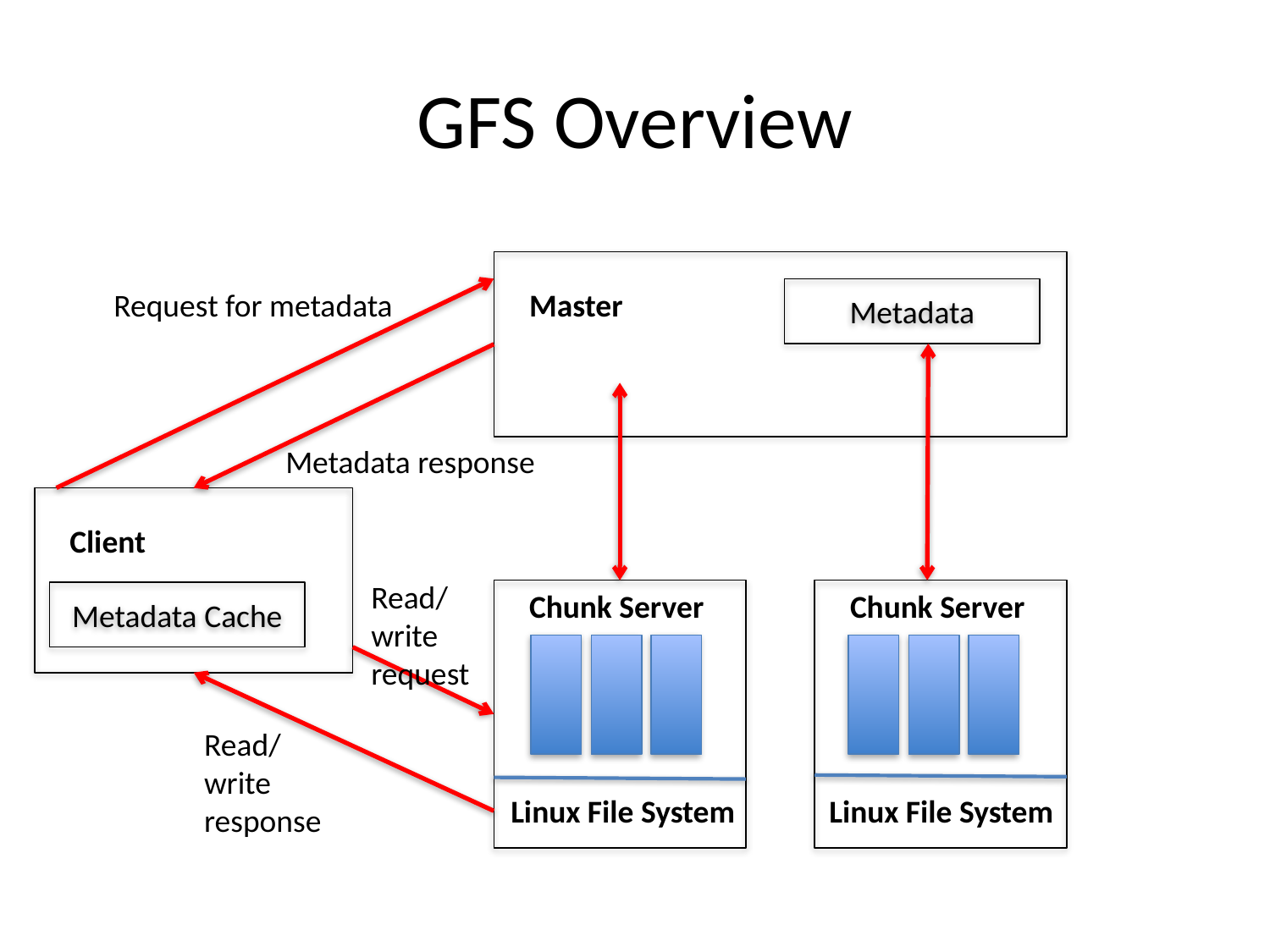

# GFS Overview

Master
Metadata
Request for metadata
Metadata response

Client
Read/
write
request

Chunk Server

Chunk Server
Metadata Cache

Read/
write
response
Linux File System
Linux File System